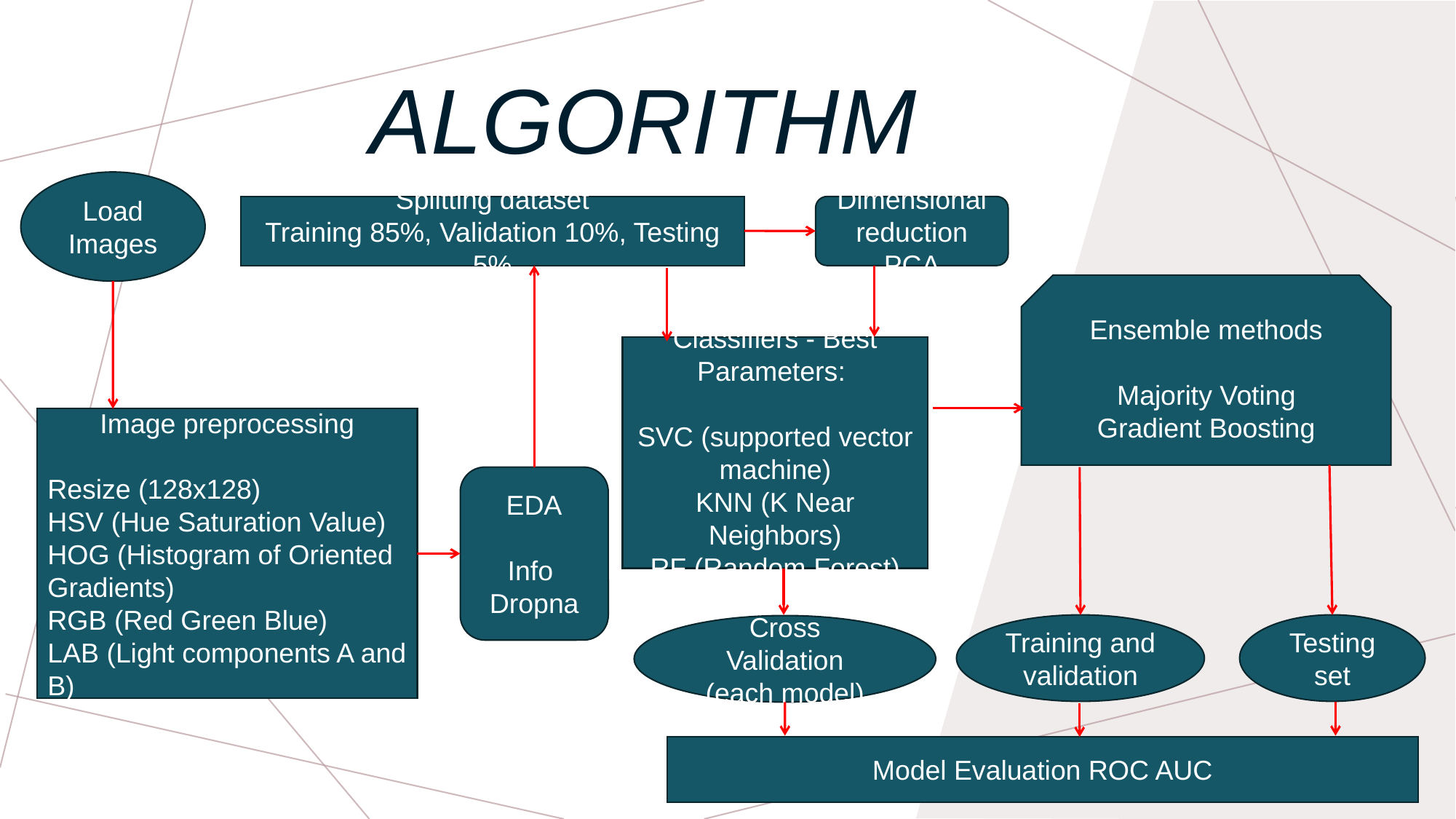

# Algorithm
Load Images
Splitting dataset
Training 85%, Validation 10%, Testing 5%
Dimensional reduction PCA
Ensemble methods
Majority Voting
Gradient Boosting
Classifiers - Best Parameters:
SVC (supported vector machine)
KNN (K Near Neighbors)
RF (Random Forest)
Image preprocessing

Resize (128x128)
HSV (Hue Saturation Value)
HOG (Histogram of Oriented Gradients)
RGB (Red Green Blue)
LAB (Light components A and B)
EDA
Info
Dropna
Testing set
Training and validation
Cross Validation (each model)
Model Evaluation ROC AUC